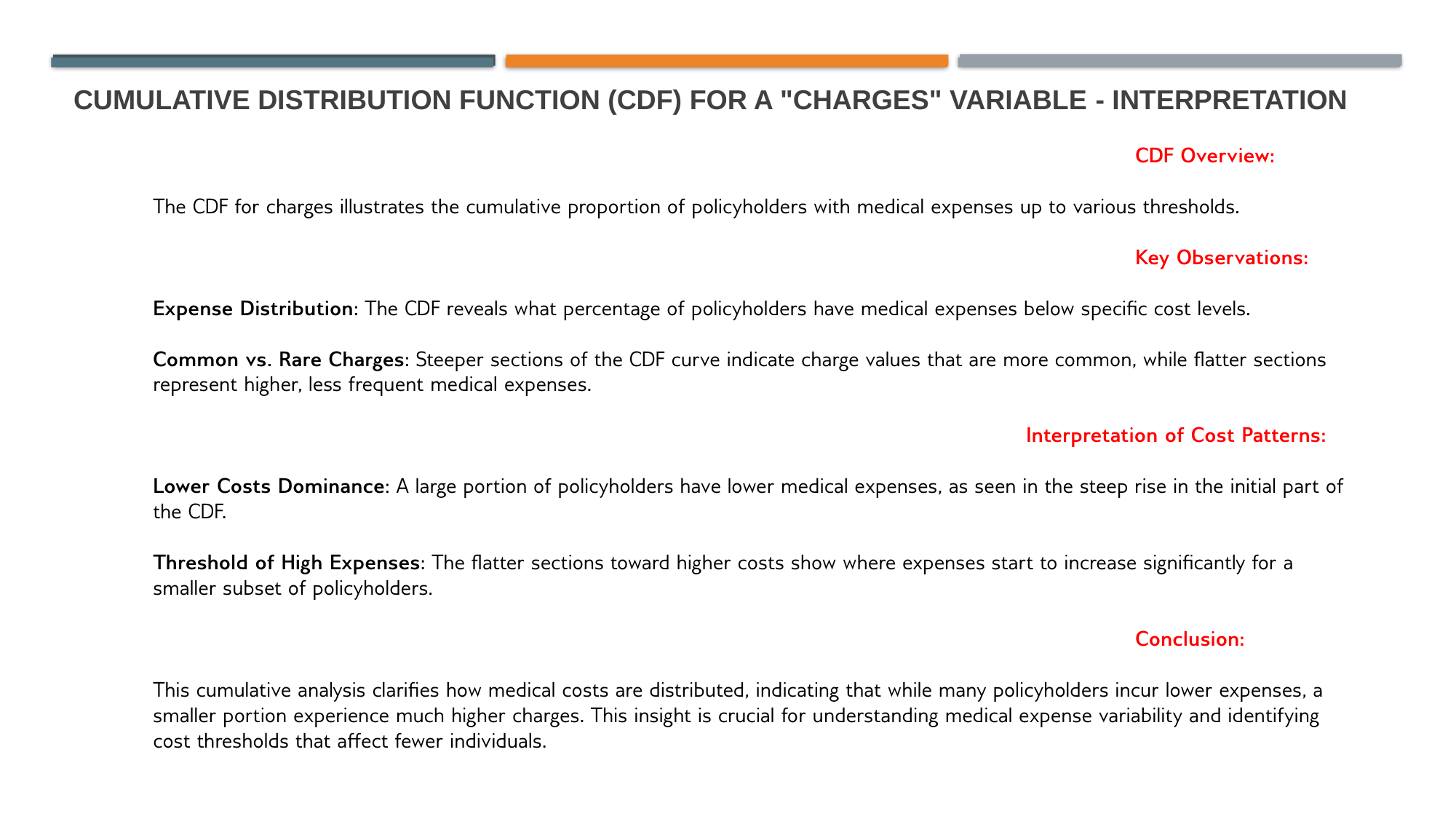

# Cumulative Distribution Function (CDF) for a "Charges" variable - Interpretation
									CDF Overview:

The CDF for charges illustrates the cumulative proportion of policyholders with medical expenses up to various thresholds.

									Key Observations:

Expense Distribution: The CDF reveals what percentage of policyholders have medical expenses below specific cost levels.

Common vs. Rare Charges: Steeper sections of the CDF curve indicate charge values that are more common, while flatter sections represent higher, less frequent medical expenses.

								Interpretation of Cost Patterns:

Lower Costs Dominance: A large portion of policyholders have lower medical expenses, as seen in the steep rise in the initial part of the CDF.

Threshold of High Expenses: The flatter sections toward higher costs show where expenses start to increase significantly for a smaller subset of policyholders.

									Conclusion:

This cumulative analysis clarifies how medical costs are distributed, indicating that while many policyholders incur lower expenses, a smaller portion experience much higher charges. This insight is crucial for understanding medical expense variability and identifying cost thresholds that affect fewer individuals.